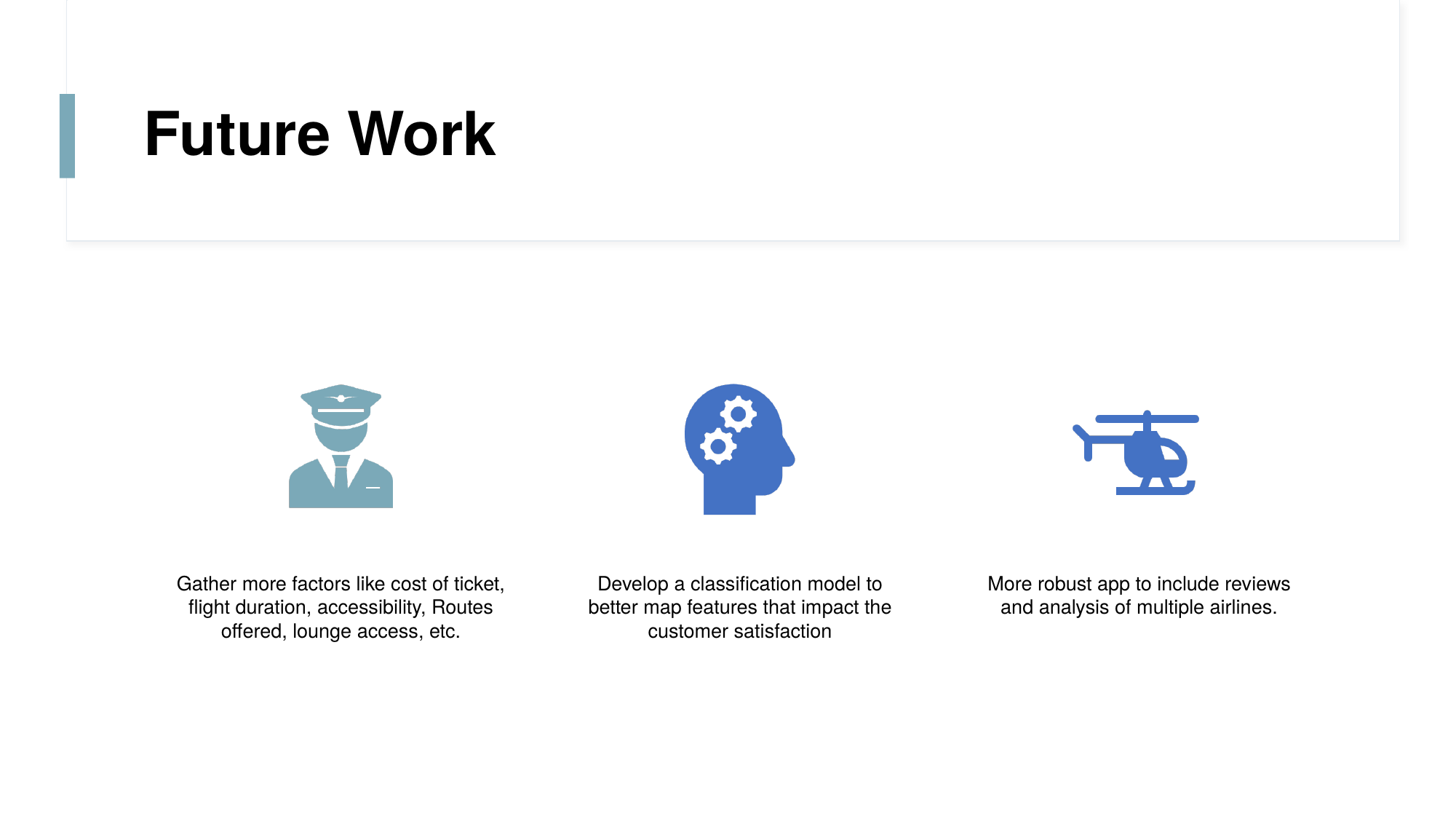

# Future Work
Gather more factors like cost of ticket, flight duration, accessibility, Routes offered, lounge access, etc.
Develop a classification model to better map features that impact the customer satisfaction
More robust app to include reviews and analysis of multiple airlines.